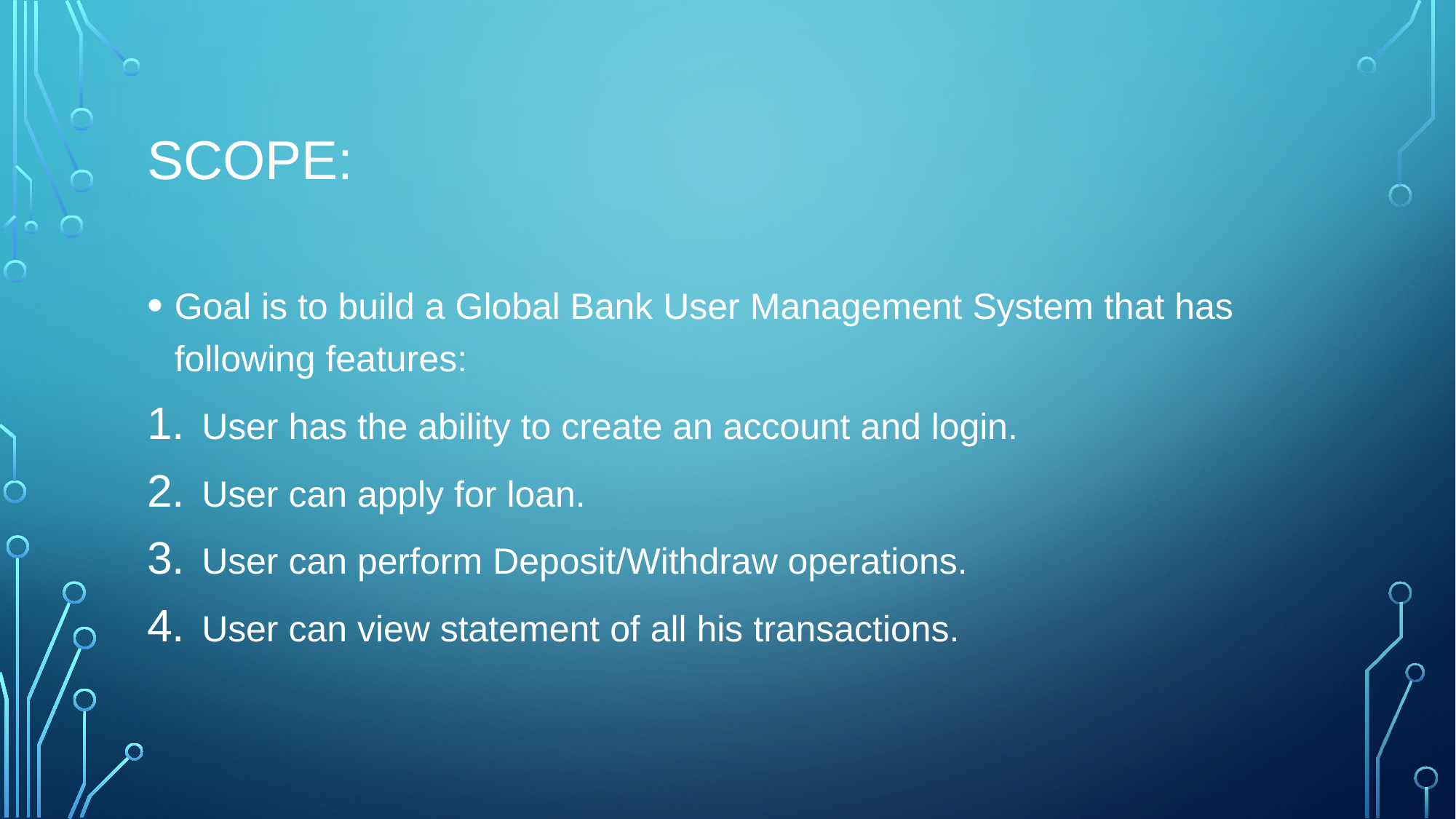

# Scope:
Goal is to build a Global Bank User Management System that has following features:
User has the ability to create an account and login.
User can apply for loan.
User can perform Deposit/Withdraw operations.
User can view statement of all his transactions.